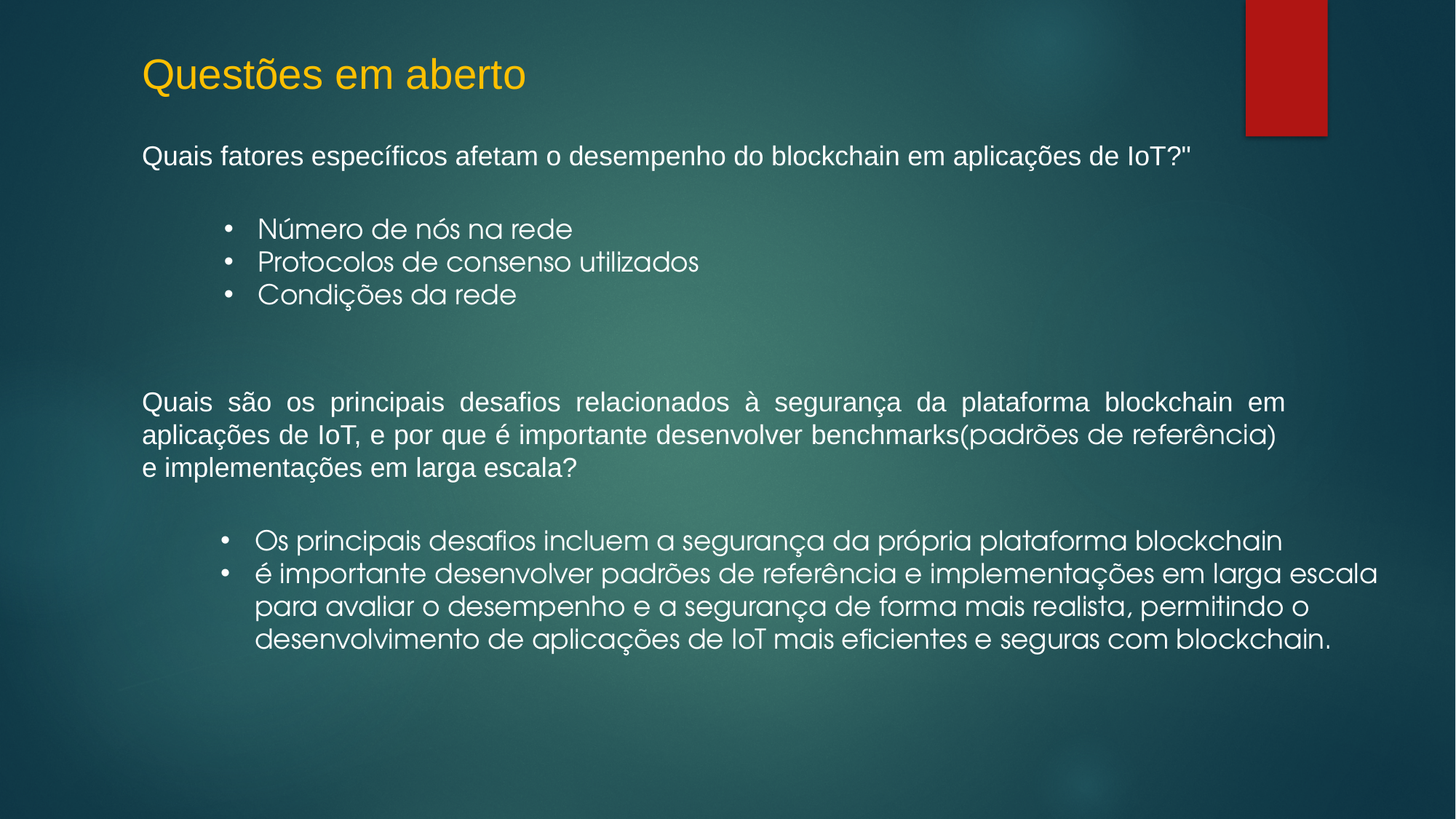

Questões em aberto
Quais fatores específicos afetam o desempenho do blockchain em aplicações de IoT?"
Número de nós na rede
Protocolos de consenso utilizados
Condições da rede
Quais são os principais desafios relacionados à segurança da plataforma blockchain em aplicações de IoT, e por que é importante desenvolver benchmarks(padrões de referência)  e implementações em larga escala?
Os principais desafios incluem a segurança da própria plataforma blockchain
é importante desenvolver padrões de referência e implementações em larga escala para avaliar o desempenho e a segurança de forma mais realista, permitindo o desenvolvimento de aplicações de IoT mais eficientes e seguras com blockchain.